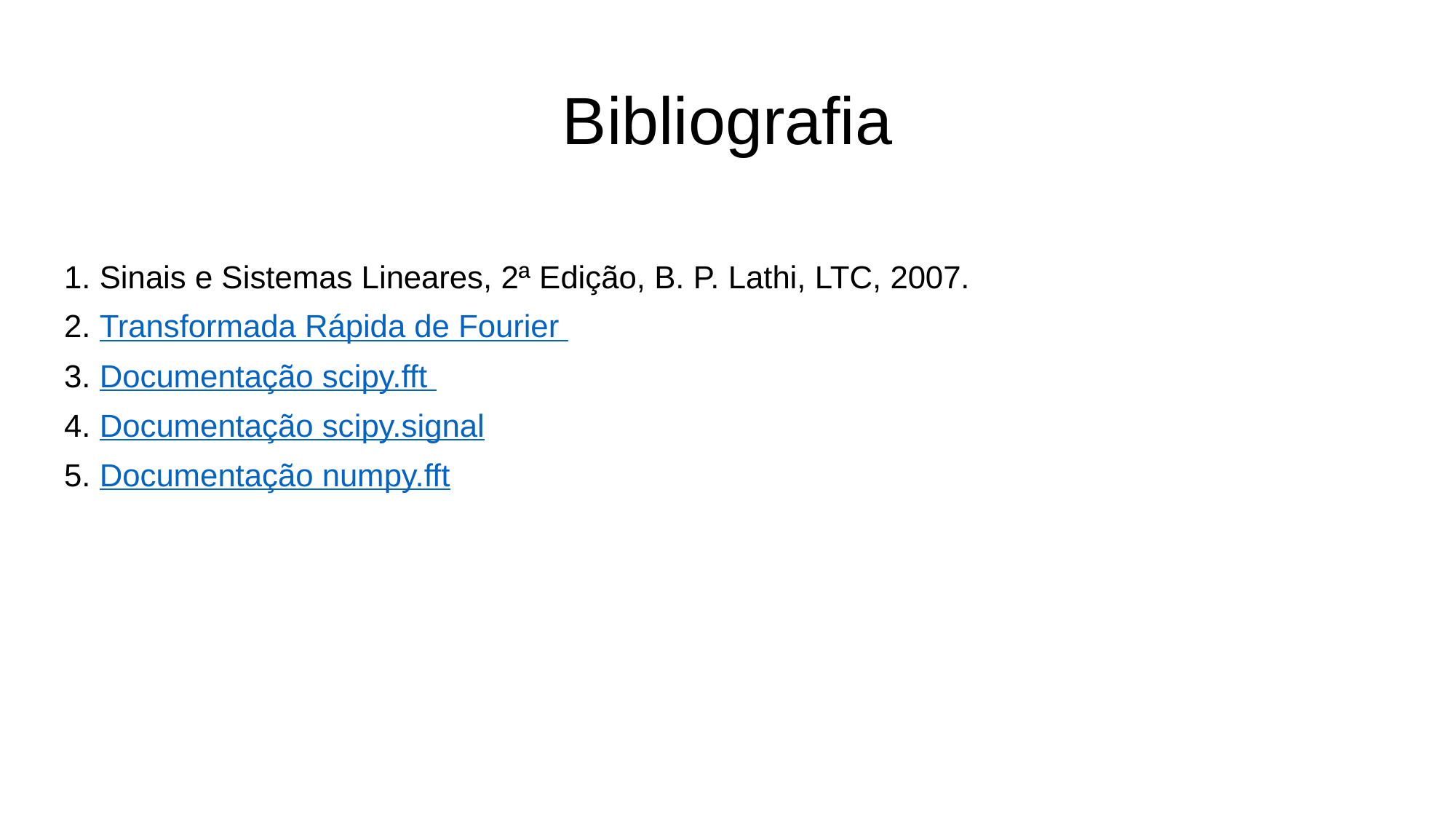

# Bibliografia

1. Sinais e Sistemas Lineares, 2ª Edição, B. P. Lathi, LTC, 2007.
2. Transformada Rápida de Fourier
3. Documentação scipy.fft
4. Documentação scipy.signal
5. Documentação numpy.fft